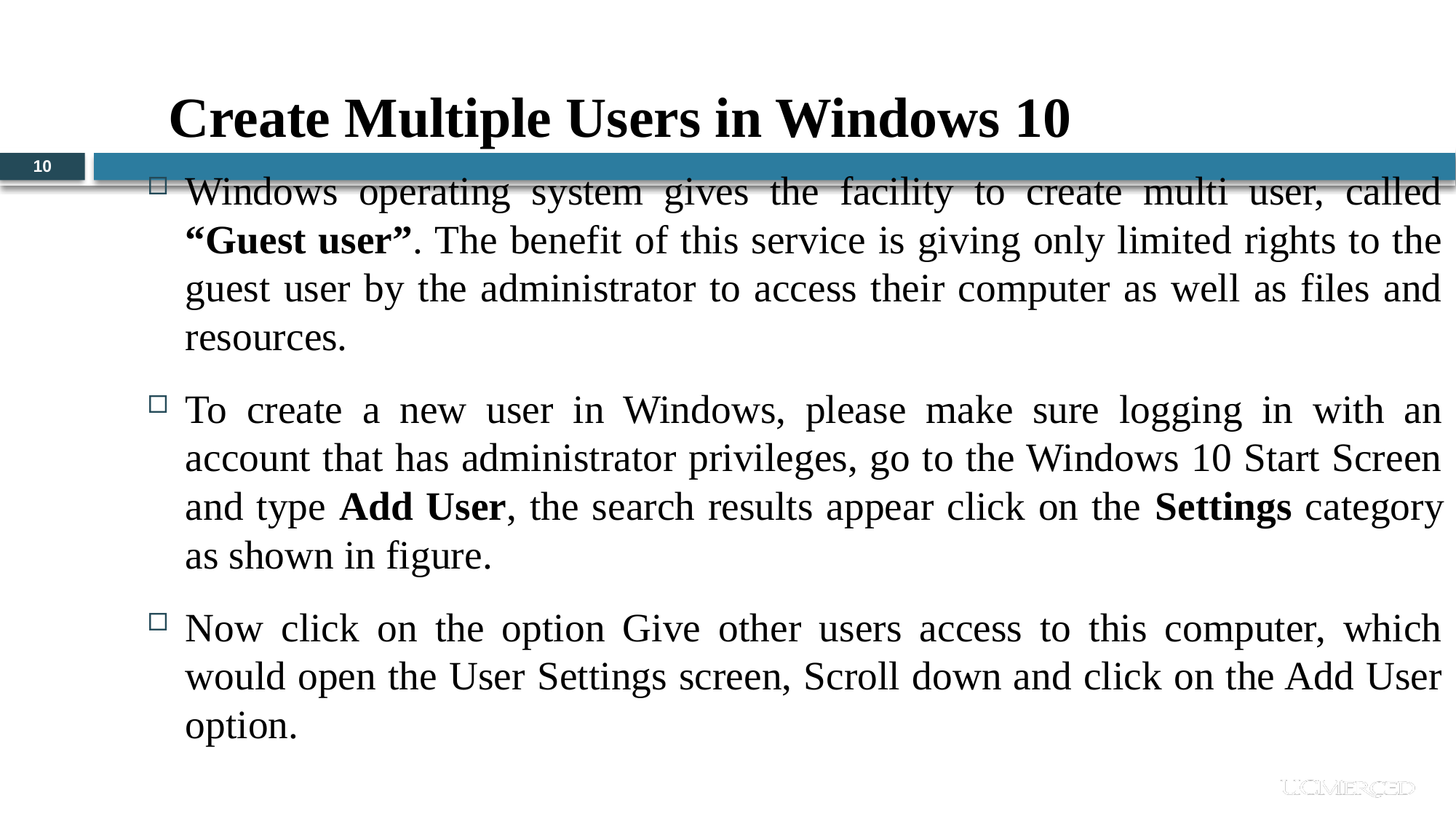

Create Multiple Users in Windows 10
10
Windows operating system gives the facility to create multi user, called “Guest user”. The benefit of this service is giving only limited rights to the guest user by the administrator to access their computer as well as files and resources.
To create a new user in Windows, please make sure logging in with an account that has administrator privileges, go to the Windows 10 Start Screen and type Add User, the search results appear click on the Settings category as shown in figure.
Now click on the option Give other users access to this computer, which would open the User Settings screen, Scroll down and click on the Add User option.